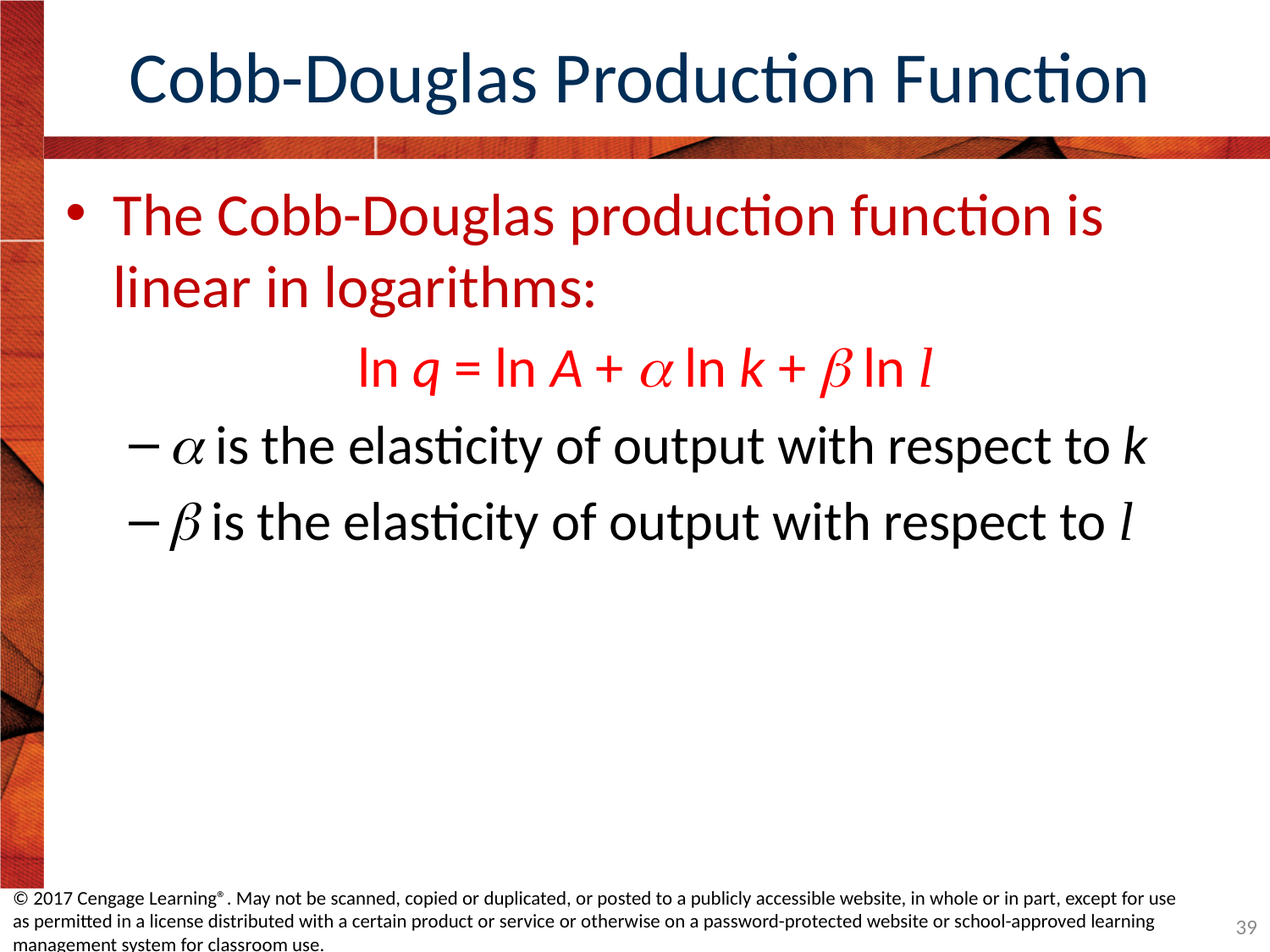

# Cobb-Douglas Production Function
The Cobb-Douglas production function is linear in logarithms:
ln q = ln A + α ln k + β ln l
α is the elasticity of output with respect to k
β is the elasticity of output with respect to l

© 2017 Cengage Learning®. May not be scanned, copied or duplicated, or posted to a publicly accessible website, in whole or in part, except for use as permitted in a license distributed with a certain product or service or otherwise on a password-protected website or school-approved learning management system for classroom use.
39